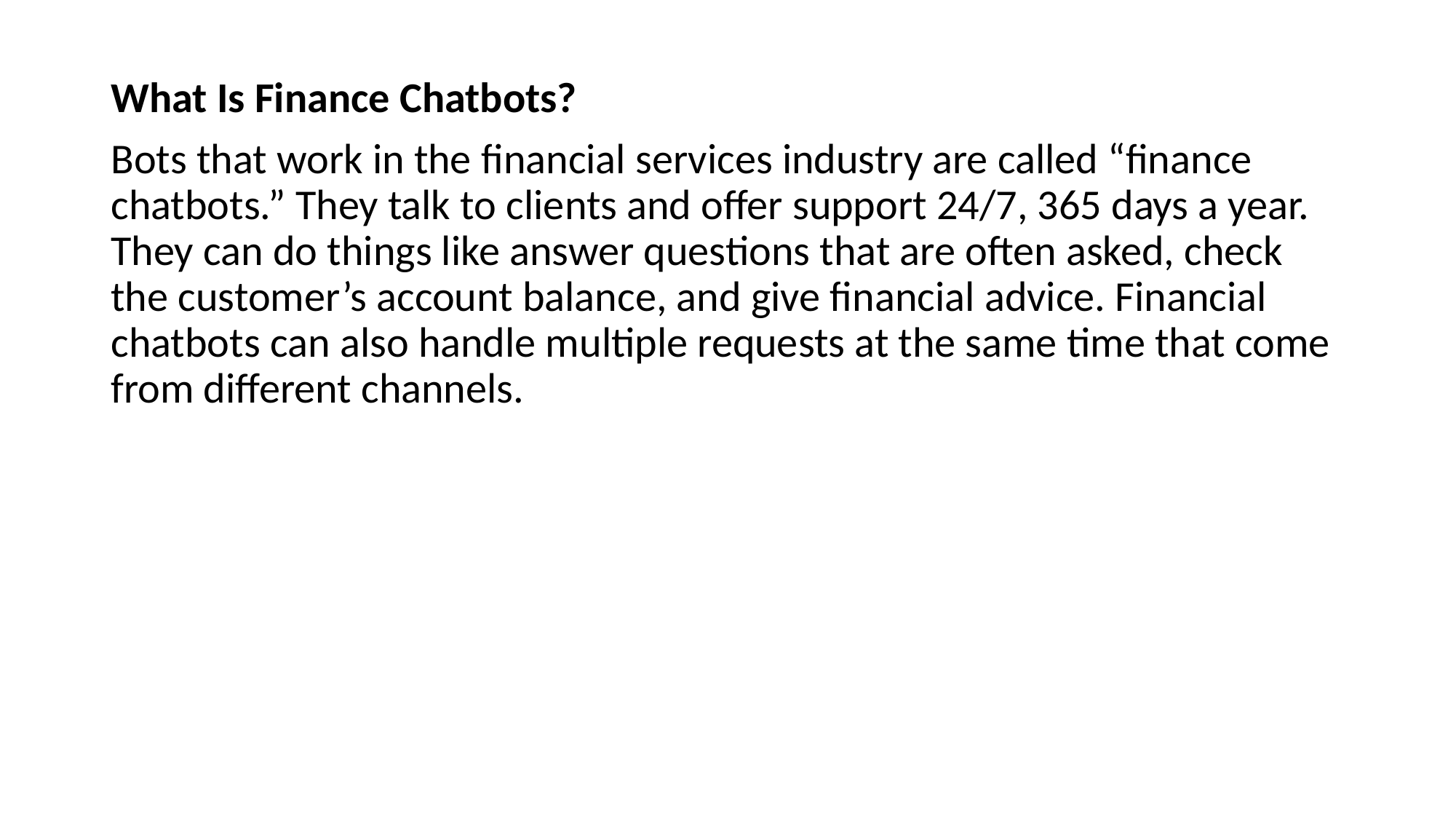

What Is Finance Chatbots?
Bots that work in the financial services industry are called “finance chatbots.” They talk to clients and offer support 24/7, 365 days a year. They can do things like answer questions that are often asked, check the customer’s account balance, and give financial advice. Financial chatbots can also handle multiple requests at the same time that come from different channels.